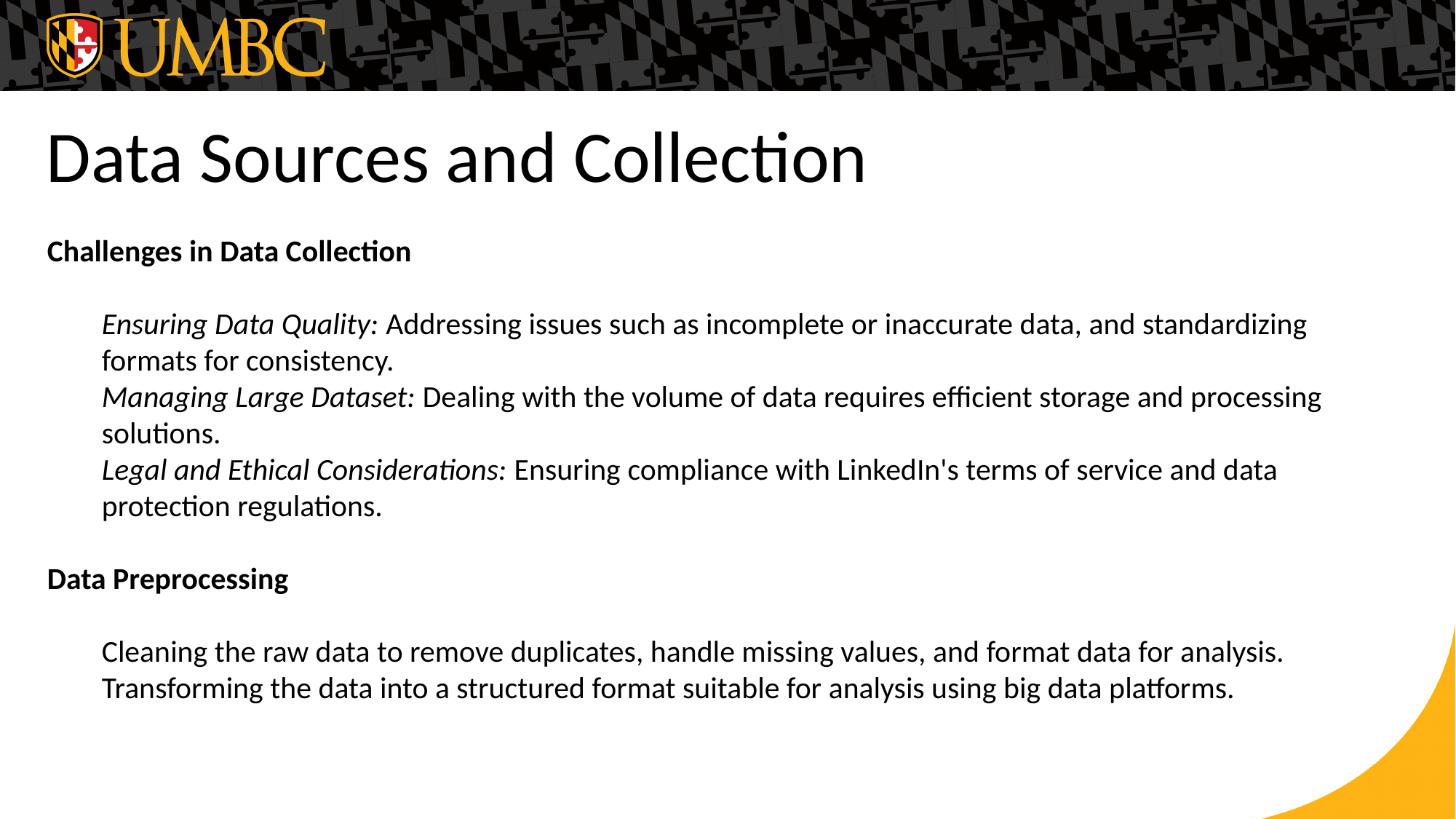

Data Sources and Collection
Challenges in Data Collection

Ensuring Data Quality: Addressing issues such as incomplete or inaccurate data, and standardizing formats for consistency.
Managing Large Dataset: Dealing with the volume of data requires efficient storage and processing solutions.
Legal and Ethical Considerations: Ensuring compliance with LinkedIn's terms of service and data protection regulations.

Data Preprocessing

Cleaning the raw data to remove duplicates, handle missing values, and format data for analysis.
Transforming the data into a structured format suitable for analysis using big data platforms.